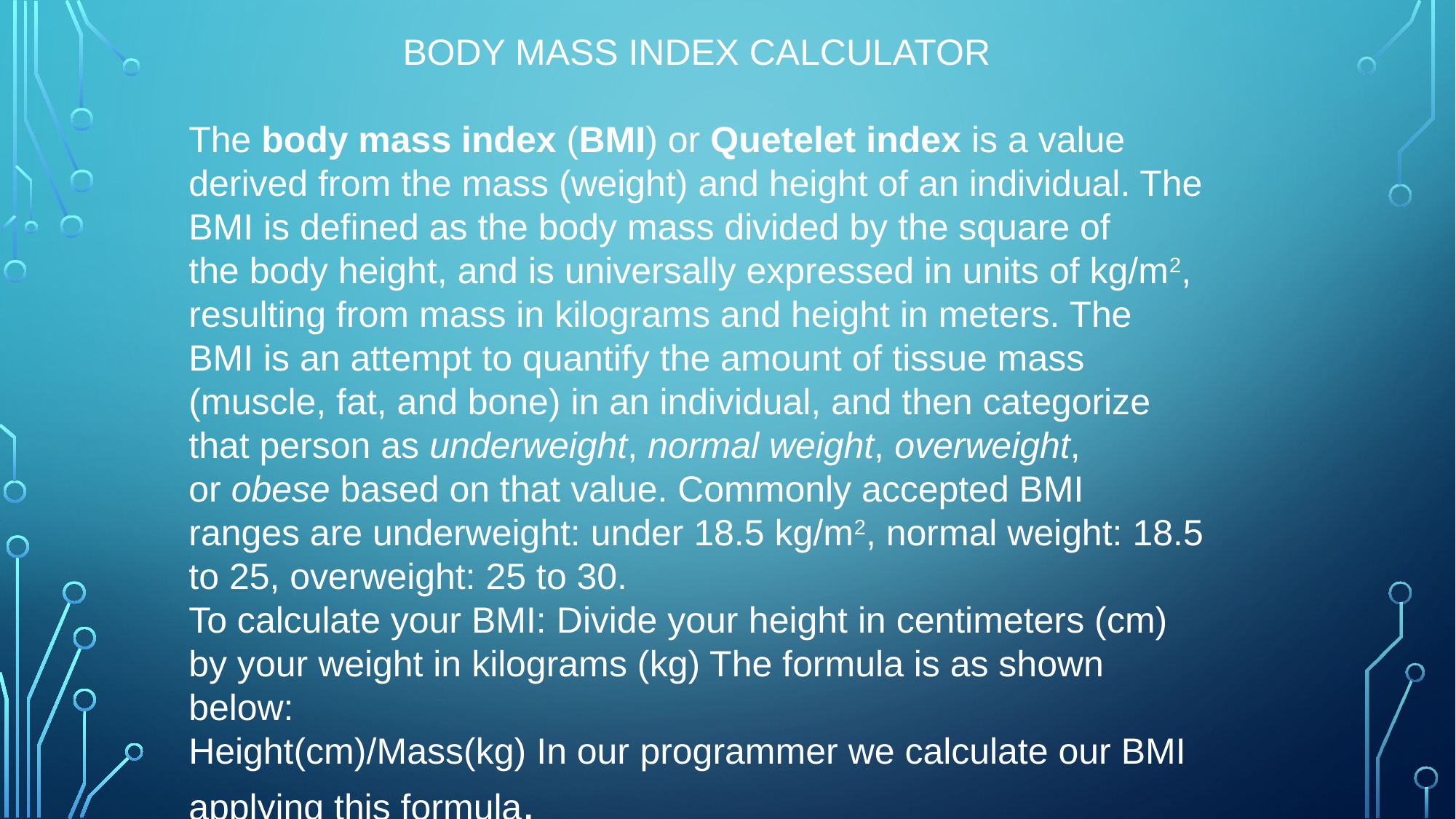

BODY MASS INDEX CALCULATOR

The body mass index (BMI) or Quetelet index is a value derived from the mass (weight) and height of an individual. The BMI is defined as the body mass divided by the square of the body height, and is universally expressed in units of kg/m2, resulting from mass in kilograms and height in meters. The BMI is an attempt to quantify the amount of tissue mass (muscle, fat, and bone) in an individual, and then categorize that person as underweight, normal weight, overweight, or obese based on that value. Commonly accepted BMI ranges are underweight: under 18.5 kg/m2, normal weight: 18.5 to 25, overweight: 25 to 30.
To calculate your BMI: Divide your height in centimeters (cm) by your weight in kilograms (kg) The formula is as shown below:
Height(cm)/Mass(kg) In our programmer we calculate our BMI applying this formula.